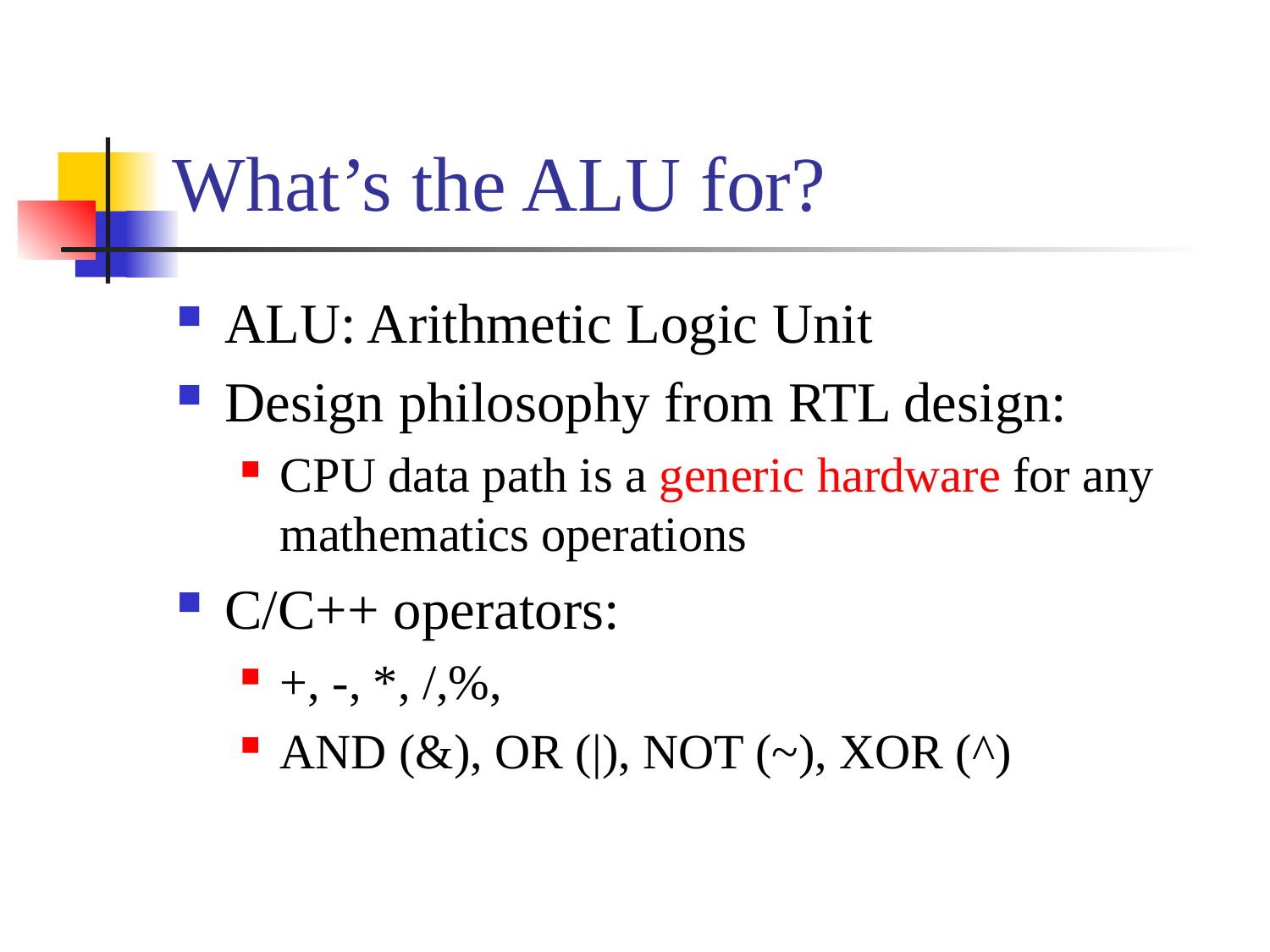

# What’s the ALU for?
ALU: Arithmetic Logic Unit
Design philosophy from RTL design:
CPU data path is a generic hardware for any mathematics operations
C/C++ operators:
+, -, *, /,%,
AND (&), OR (|), NOT (~), XOR (^)